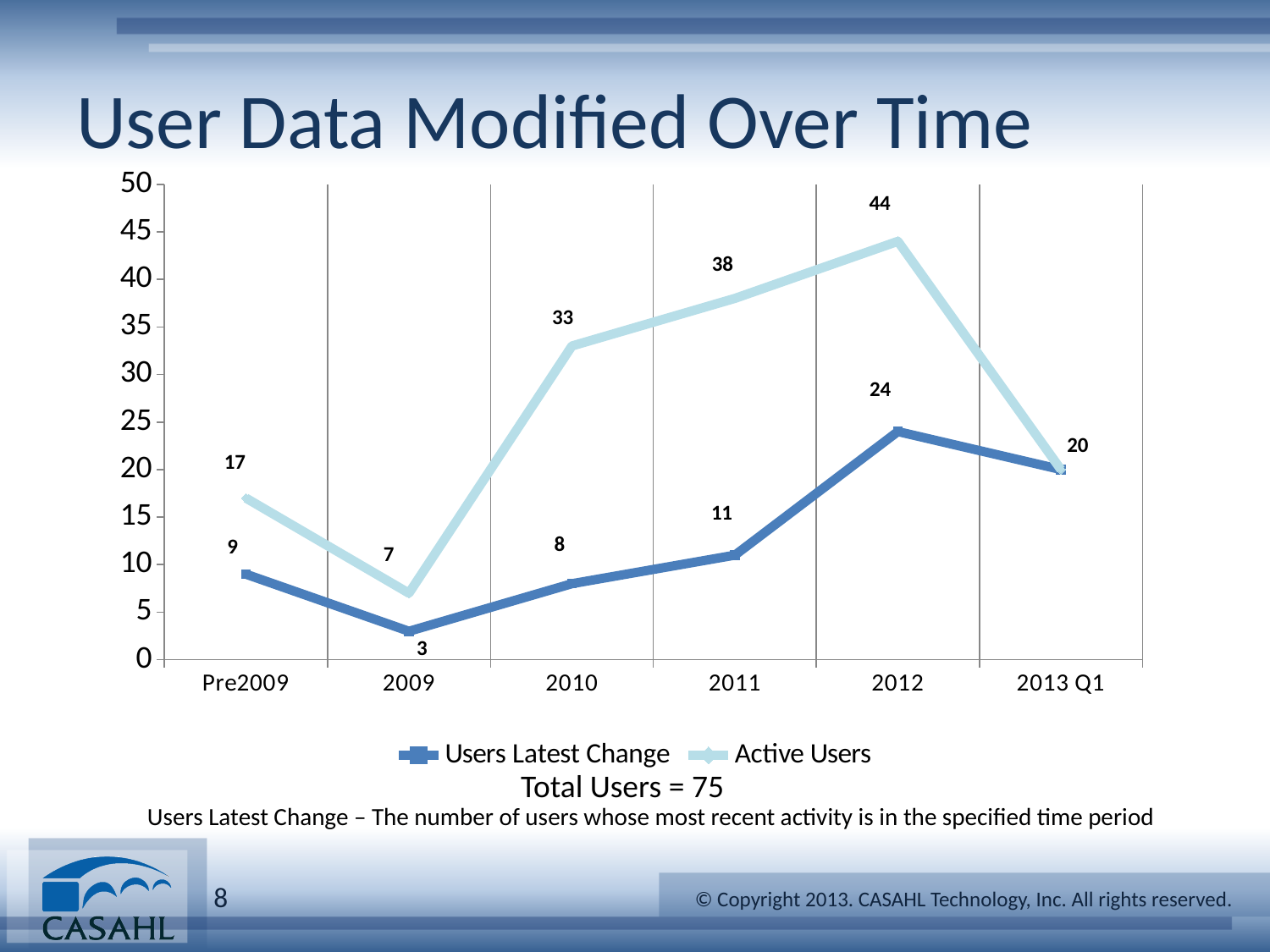

# User Data Modified Over Time

### Chart

| Category | Users Latest Change | Active Users |
|---|---|---|
| Pre2009 | 9.0 | 17.0 |
| 2009 | 3.0 | 7.0 |
| 2010 | 8.0 | 33.0 |
| 2011 | 11.0 | 38.0 |
| 2012 | 24.0 | 44.0 |
| 2013 Q1 | 20.0 | 20.0 |
Total Users = 75
Users Latest Change – The number of users whose most recent activity is in the specified time period